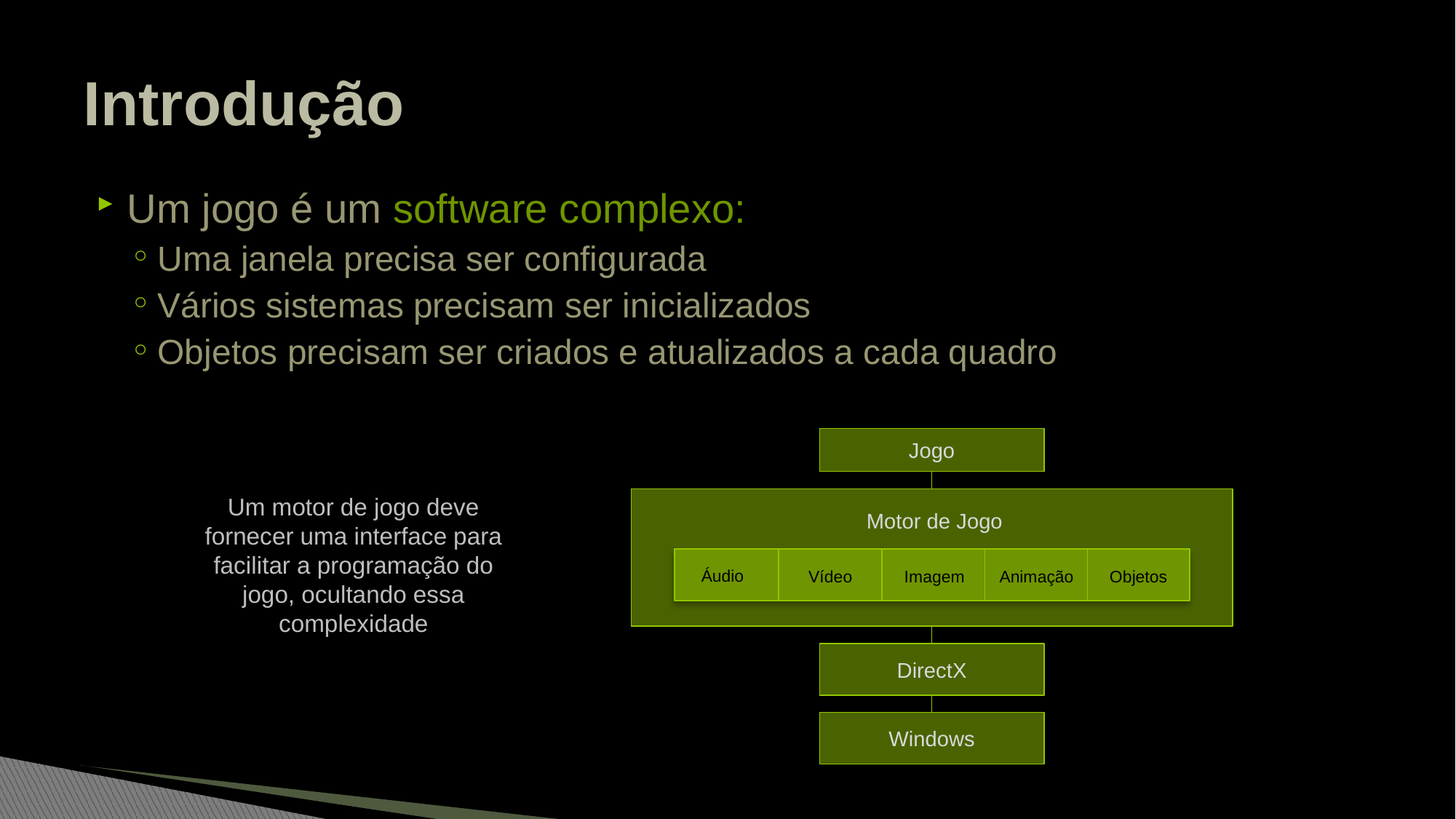

# Introdução
Um jogo é um software complexo:
Uma janela precisa ser configurada
Vários sistemas precisam ser inicializados
Objetos precisam ser criados e atualizados a cada quadro
Jogo
Um motor de jogo deve fornecer uma interface para facilitar a programação do jogo, ocultando essa complexidade

Motor de Jogo

Áudio
Vídeo
Imagem
Animação
Objetos
DirectX
Windows